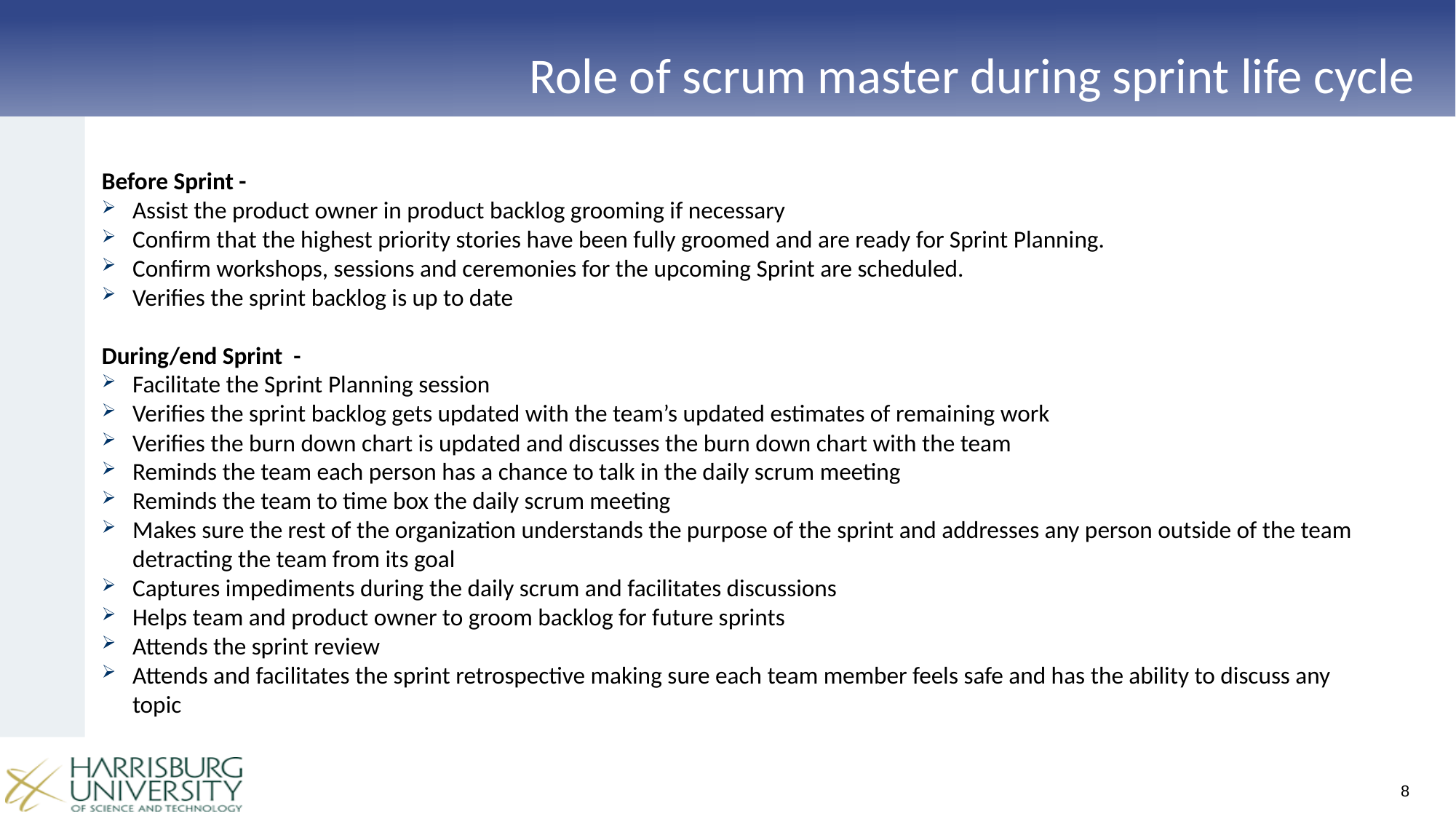

# Role of scrum master during sprint life cycle

Before Sprint -
Assist the product owner in product backlog grooming if necessary
Confirm that the highest priority stories have been fully groomed and are ready for Sprint Planning.
Confirm workshops, sessions and ceremonies for the upcoming Sprint are scheduled.
Verifies the sprint backlog is up to date

During/end Sprint  -
Facilitate the Sprint Planning session
Verifies the sprint backlog gets updated with the team’s updated estimates of remaining work
Verifies the burn down chart is updated and discusses the burn down chart with the team
Reminds the team each person has a chance to talk in the daily scrum meeting
Reminds the team to time box the daily scrum meeting
Makes sure the rest of the organization understands the purpose of the sprint and addresses any person outside of the team detracting the team from its goal
Captures impediments during the daily scrum and facilitates discussions
Helps team and product owner to groom backlog for future sprints
Attends the sprint review
Attends and facilitates the sprint retrospective making sure each team member feels safe and has the ability to discuss any topic

8